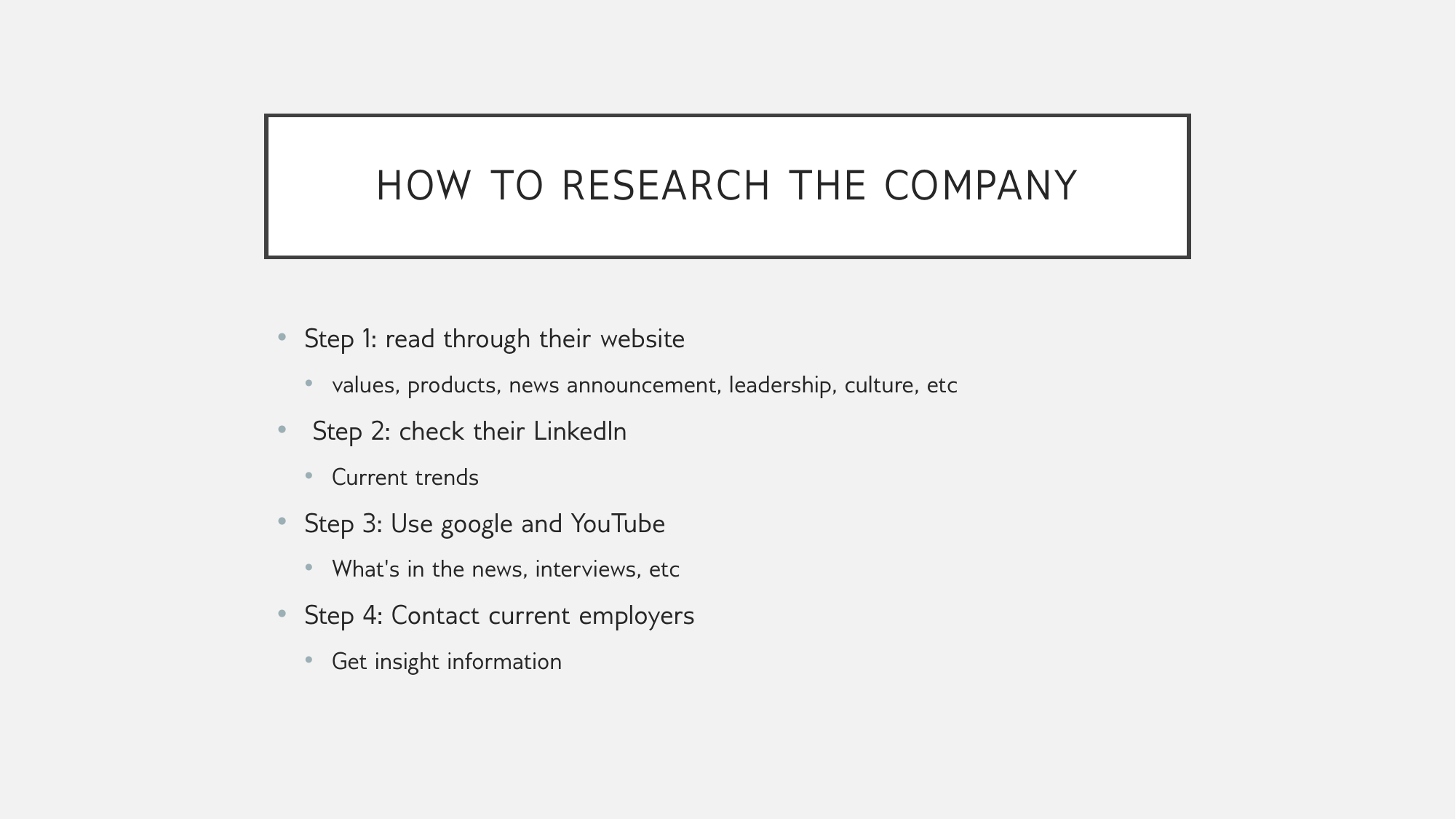

# How to research the Company
Step 1: read through their website
values, products, news announcement, leadership, culture, etc
 Step 2: check their LinkedIn
Current trends
Step 3: Use google and YouTube
What's in the news, interviews, etc
Step 4: Contact current employers
Get insight information